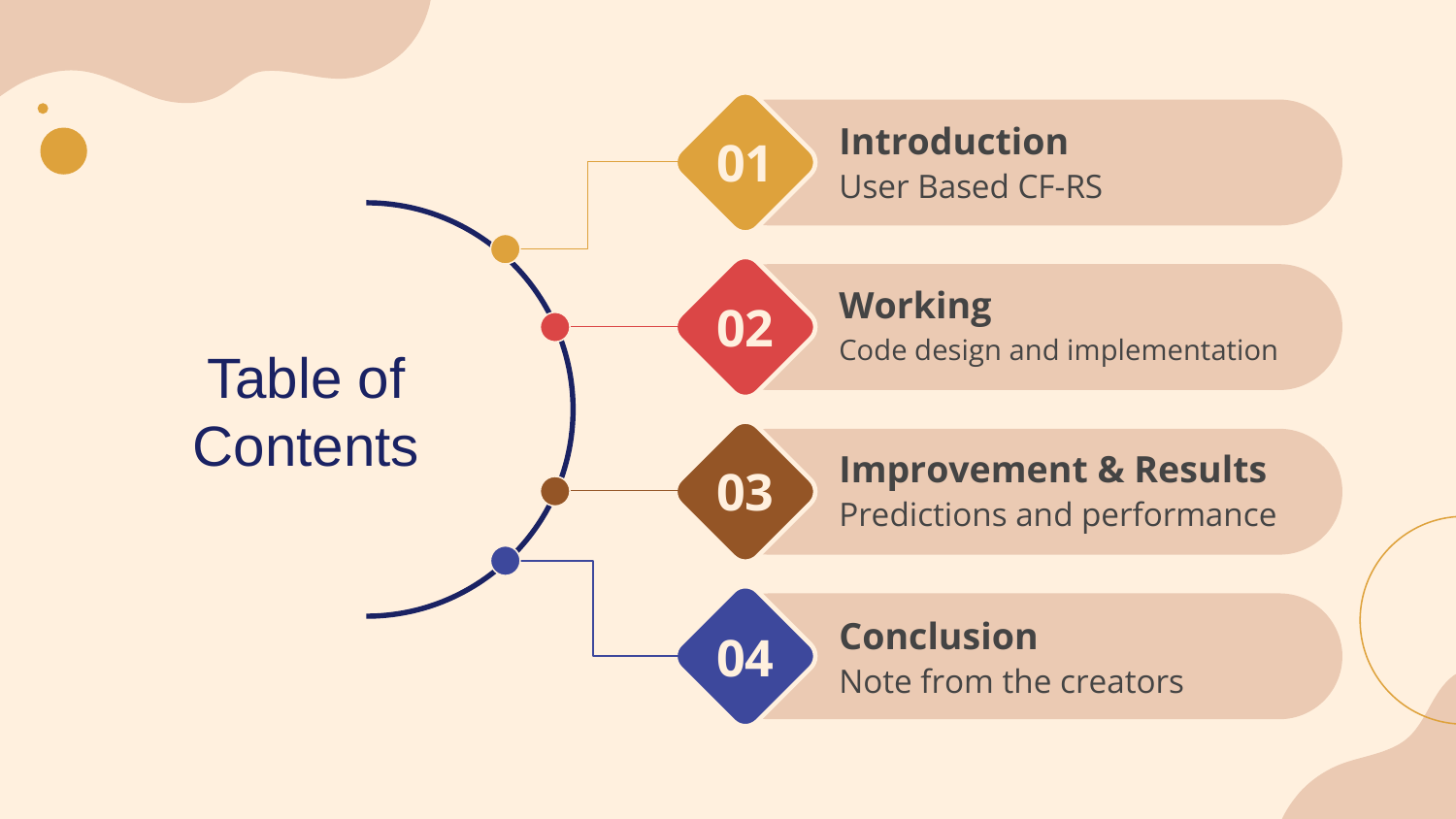

# 01

Introduction
User Based CF-RS

02

Working
Table of Contents
Code design and implementation

03

Improvement & Results
Predictions and performance

04
Conclusion
Note from the creators